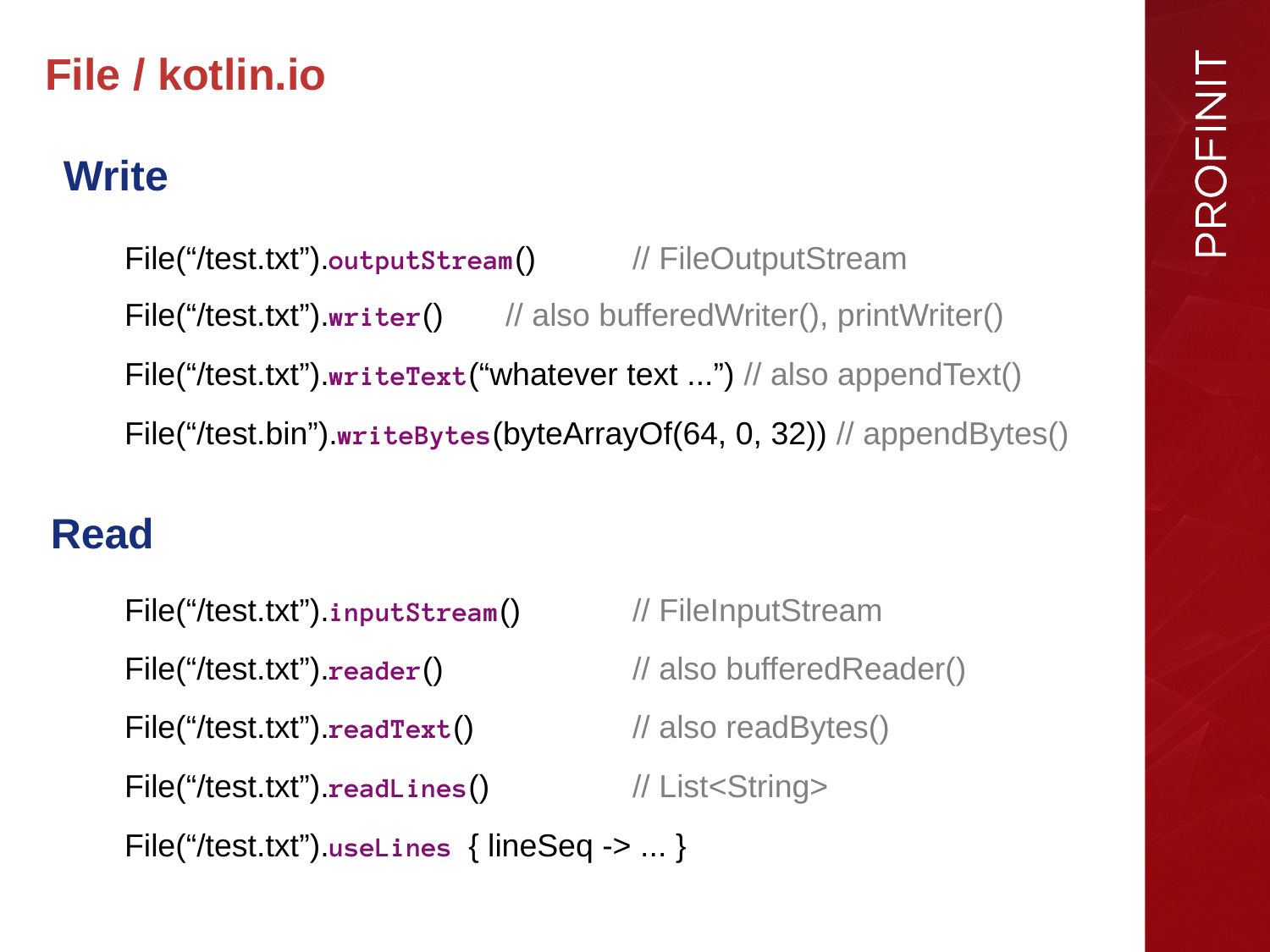

File / kotlin.io
Write
File(“/test.txt”).outputStream() 	// FileOutputStream
File(“/test.txt”).writer() 	// also bufferedWriter(), printWriter()
File(“/test.txt”).writeText(“whatever text ...”) // also appendText()
File(“/test.bin”).writeBytes(byteArrayOf(64, 0, 32)) // appendBytes()
Read
File(“/test.txt”).inputStream() 	// FileInputStream
File(“/test.txt”).reader() 		// also bufferedReader()
File(“/test.txt”).readText()  		// also readBytes()
File(“/test.txt”).readLines() 	 	// List<String>
File(“/test.txt”).useLines { lineSeq -> ... }